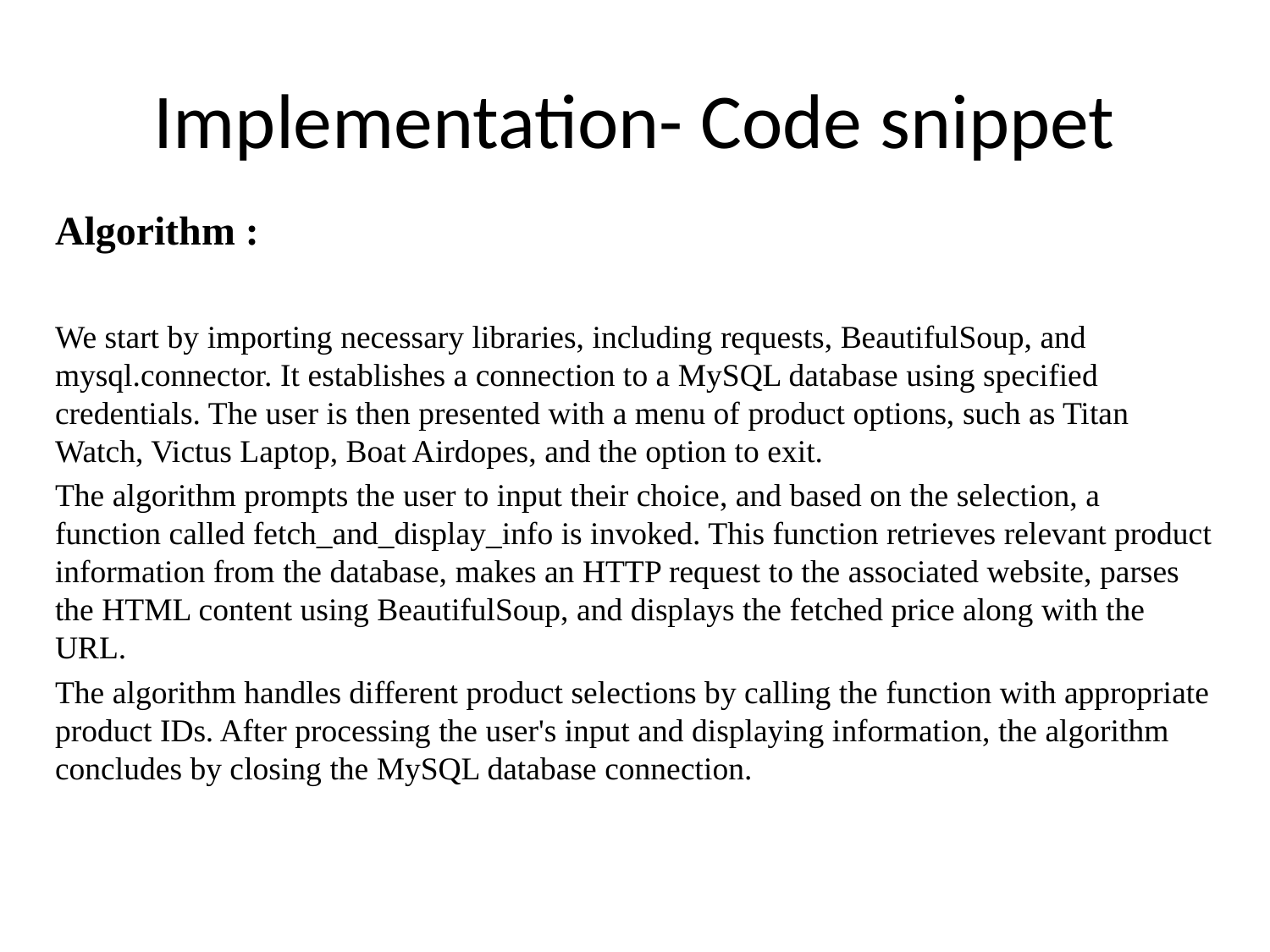

# Implementation- Code snippet
Algorithm :

We start by importing necessary libraries, including requests, BeautifulSoup, and mysql.connector. It establishes a connection to a MySQL database using specified credentials. The user is then presented with a menu of product options, such as Titan Watch, Victus Laptop, Boat Airdopes, and the option to exit.
The algorithm prompts the user to input their choice, and based on the selection, a function called fetch_and_display_info is invoked. This function retrieves relevant product information from the database, makes an HTTP request to the associated website, parses the HTML content using BeautifulSoup, and displays the fetched price along with the URL.
The algorithm handles different product selections by calling the function with appropriate product IDs. After processing the user's input and displaying information, the algorithm concludes by closing the MySQL database connection.